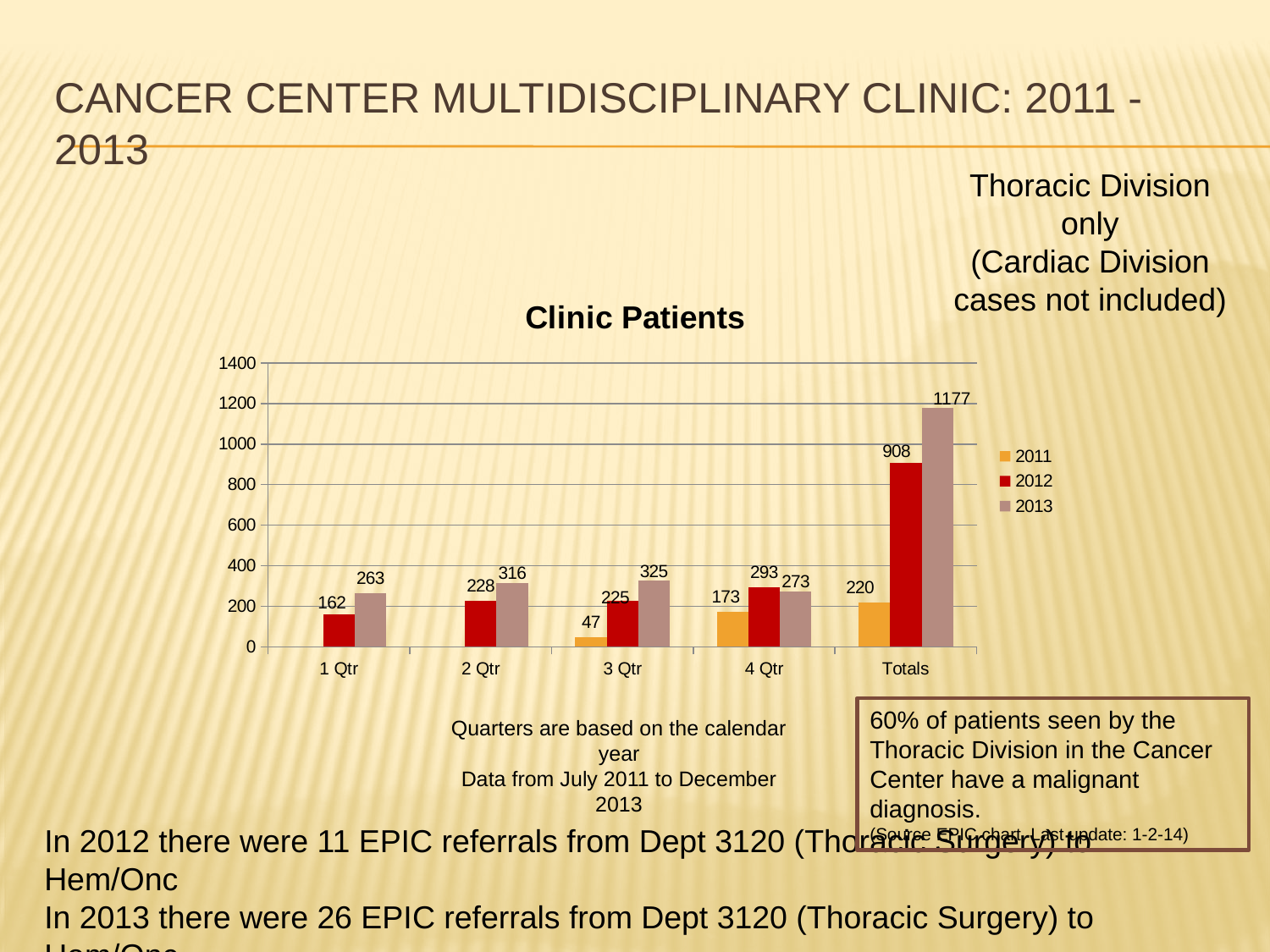

# Cancer center Multidisciplinary clinic: 2011 - 2013
Thoracic Division only
(Cardiac Division cases not included)

### Chart: Clinic Patients

| Category | 2011 | 2012 | 2013 |
|---|---|---|---|
| 1 Qtr | None | 162.0 | 263.0 |
| 2 Qtr | None | 228.0 | 316.0 |
| 3 Qtr | 47.0 | 225.0 | 325.0 |
| 4 Qtr | 173.0 | 293.0 | 273.0 |
| Totals | 220.0 | 908.0 | 1177.0 |
60% of patients seen by the Thoracic Division in the Cancer Center have a malignant diagnosis.
(Source EPIC chart, Last update: 1-2-14)
Quarters are based on the calendar year
Data from July 2011 to December 2013
In 2012 there were 11 EPIC referrals from Dept 3120 (Thoracic Surgery) to Hem/Onc
In 2013 there were 26 EPIC referrals from Dept 3120 (Thoracic Surgery) to Hem/Onc